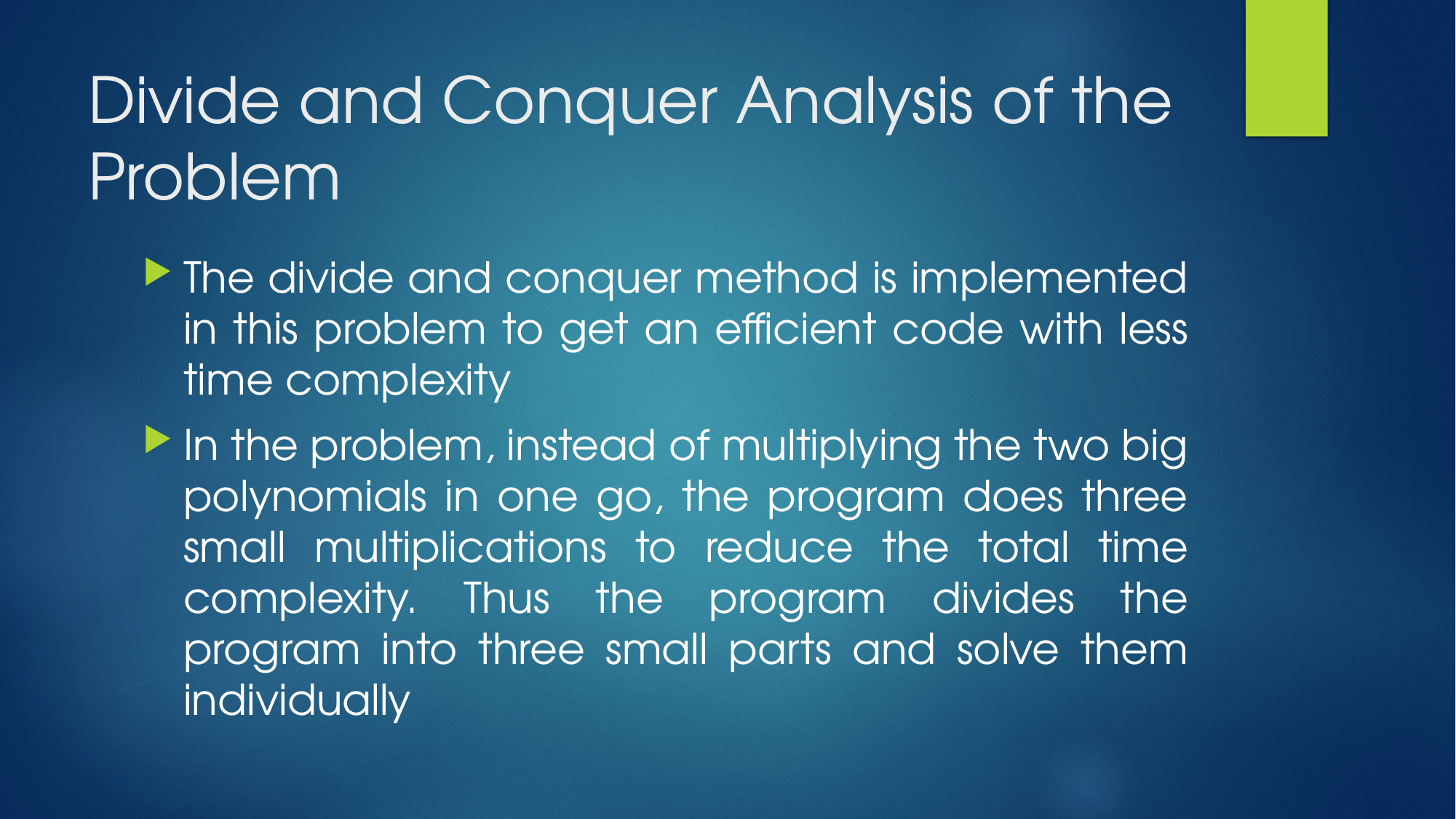

# Divide and Conquer Analysis of the Problem
The divide and conquer method is implemented in this problem to get an efficient code with less time complexity
In the problem, instead of multiplying the two big polynomials in one go, the program does three small multiplications to reduce the total time complexity. Thus the program divides the program into three small parts and solve them individually